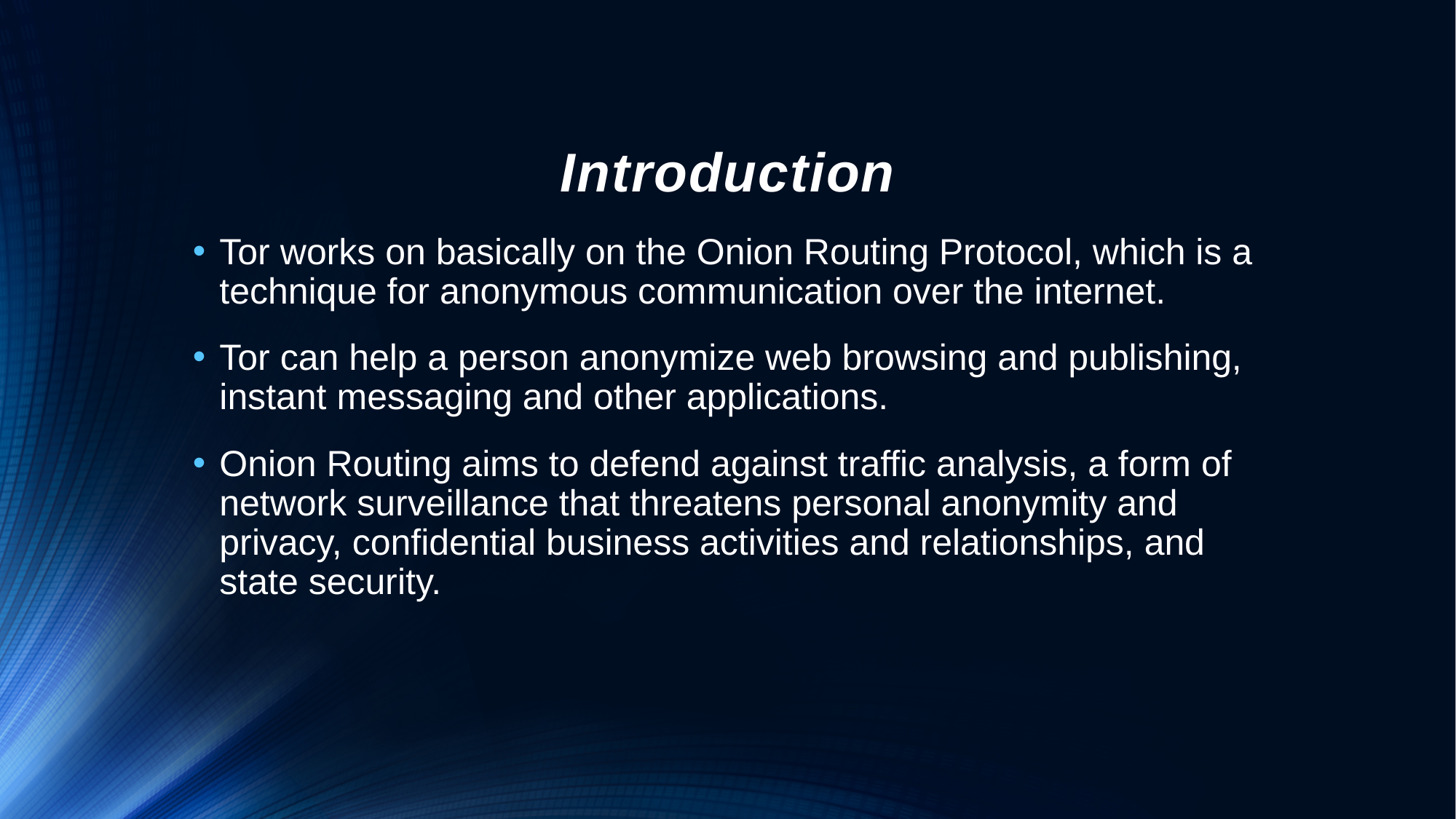

# Introduction
Tor works on basically on the Onion Routing Protocol, which is a technique for anonymous communication over the internet.
Tor can help a person anonymize web browsing and publishing, instant messaging and other applications.
Onion Routing aims to defend against traffic analysis, a form of network surveillance that threatens personal anonymity and privacy, confidential business activities and relationships, and state security.